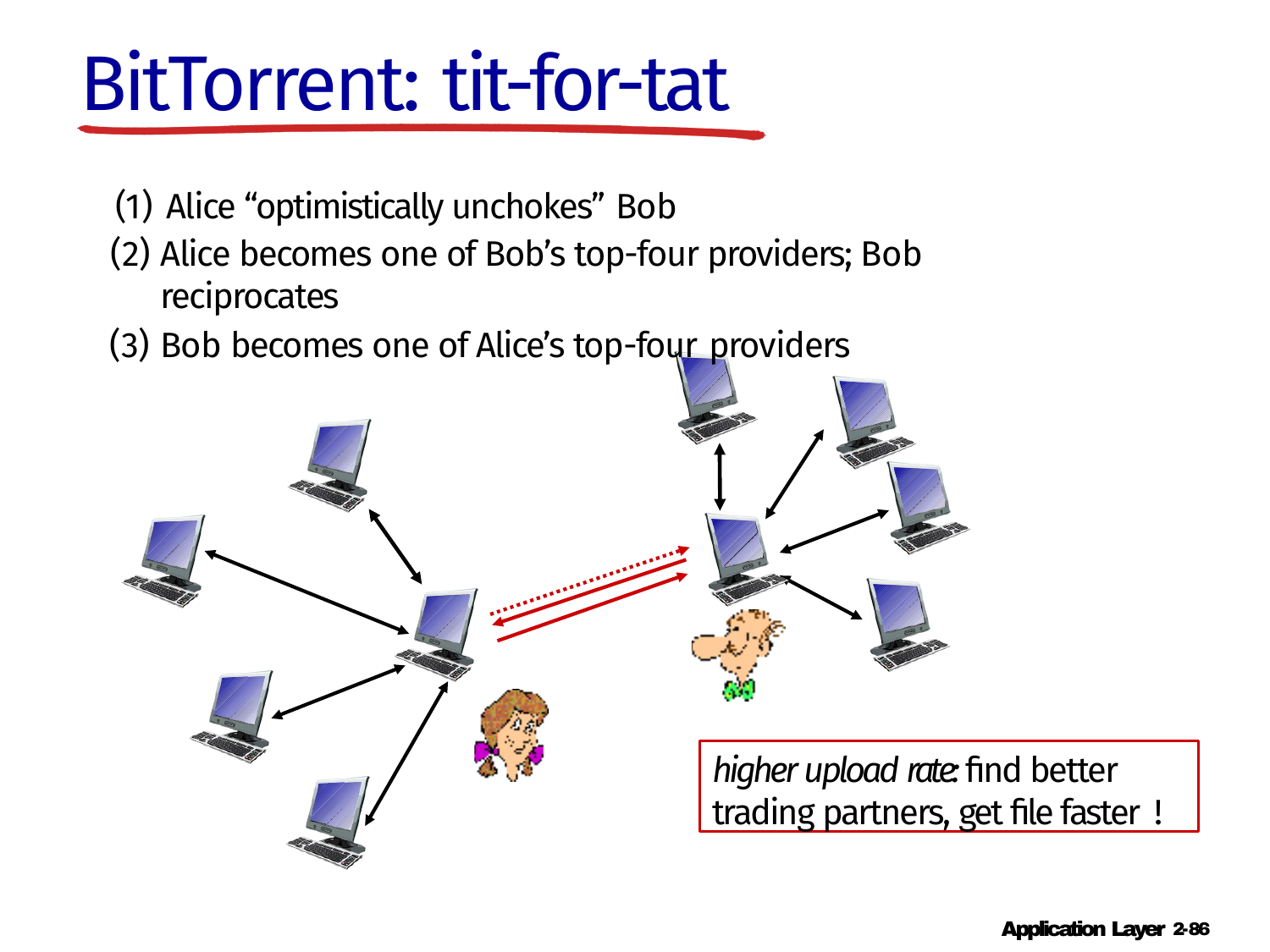

# BitTorrent: tit-for-tat

Alice “optimistically unchokes” Bob
Alice becomes one of Bob’s top-four providers; Bob reciprocates
Bob becomes one of Alice’s top-four providers

higher upload rate: find better  trading partners, get file faster !
Application Layer 2-86